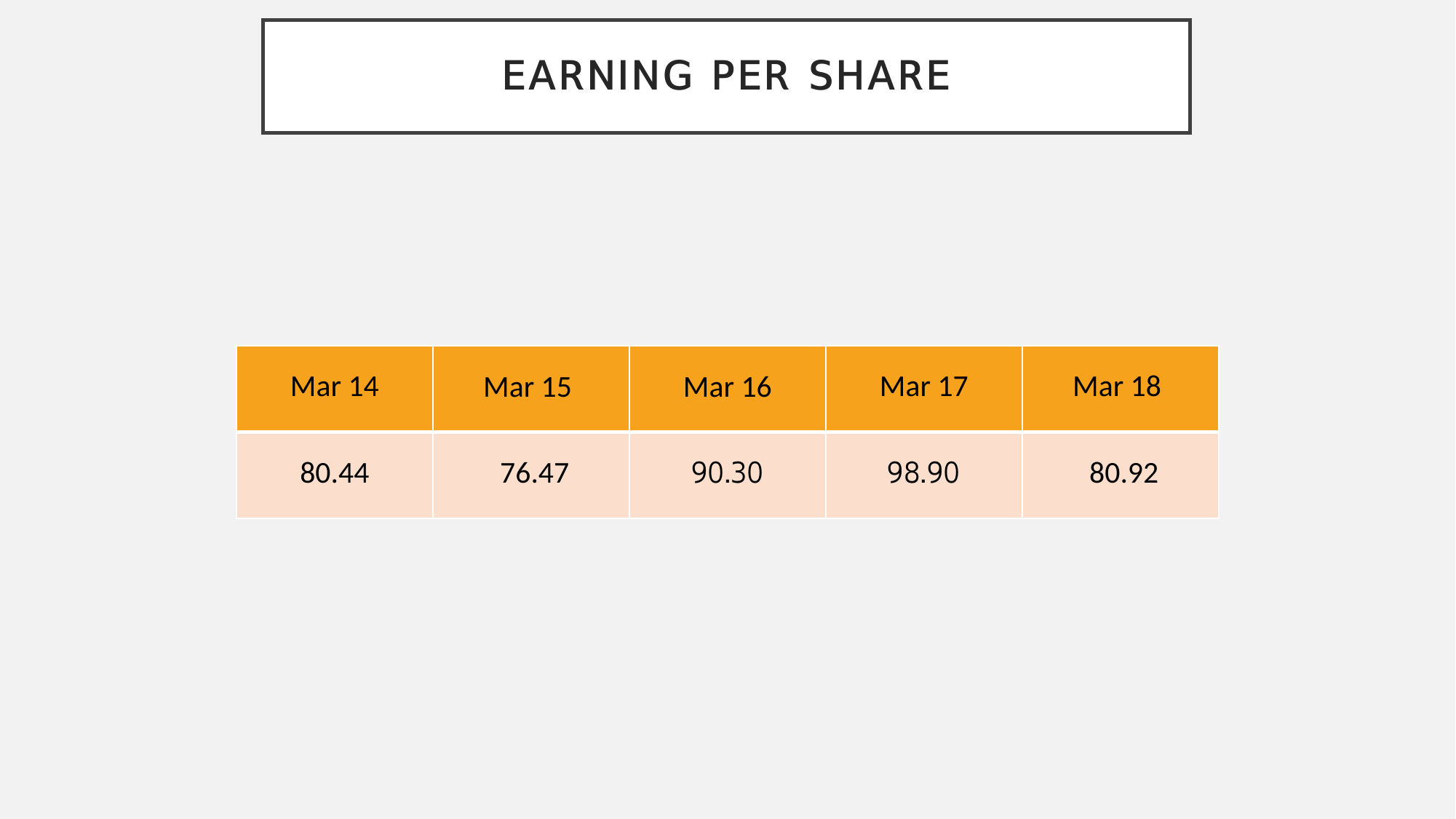

# EARNING PER SHARE
| Mar 14 | Mar 15 | Mar 16 | Mar 17 | Mar 18 |
| --- | --- | --- | --- | --- |
| 80.44 | 76.47 | 90.30 | 98.90 | 80.92 |